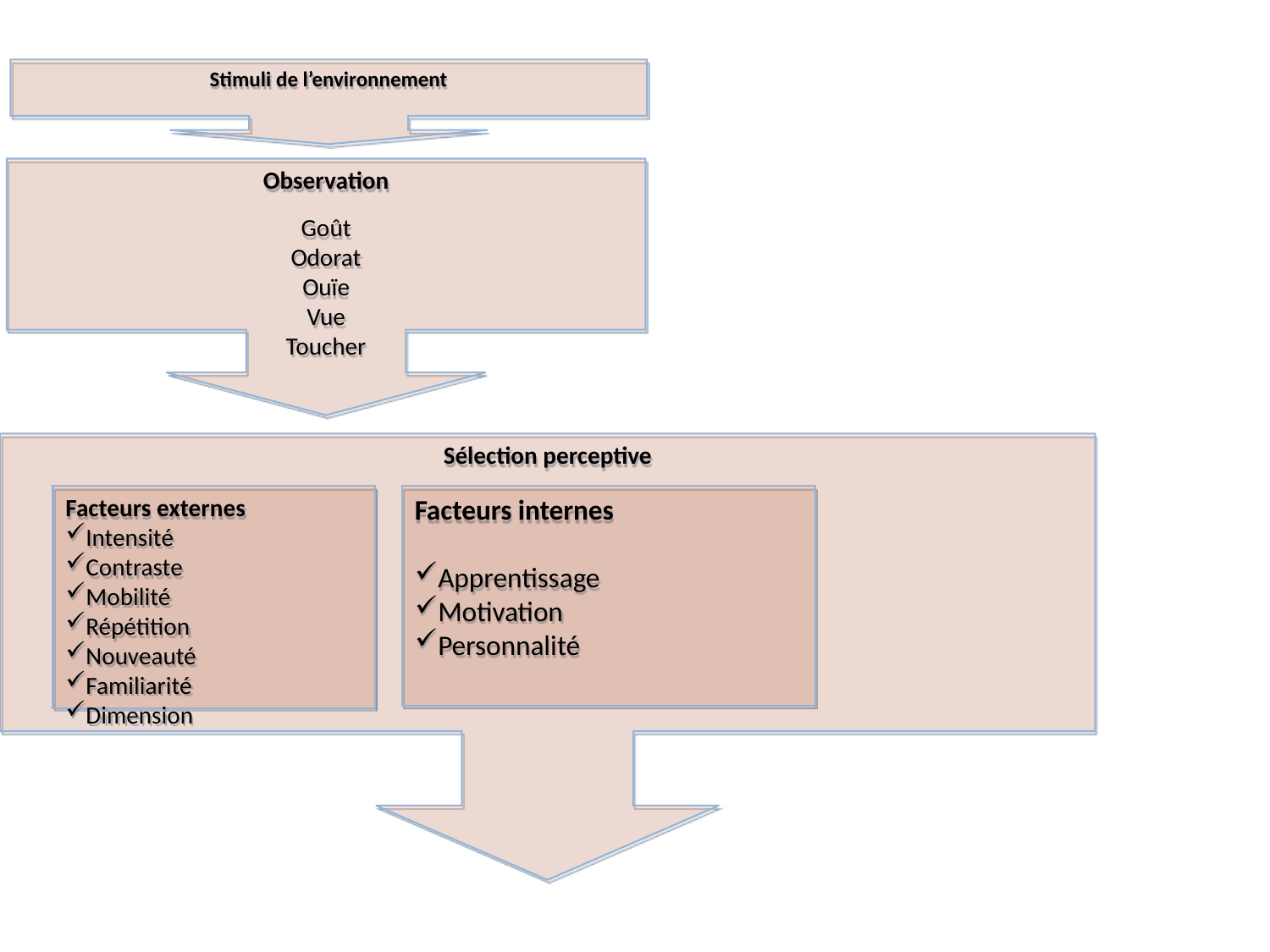

Stimuli de l’environnement
Observation
Goût
Odorat
Ouïe
Vue
Toucher

Sélection perceptive

Facteurs externes
Intensité
Contraste
Mobilité
Répétition
Nouveauté
Familiarité
Dimension
Facteurs internes

Apprentissage
Motivation
Personnalité